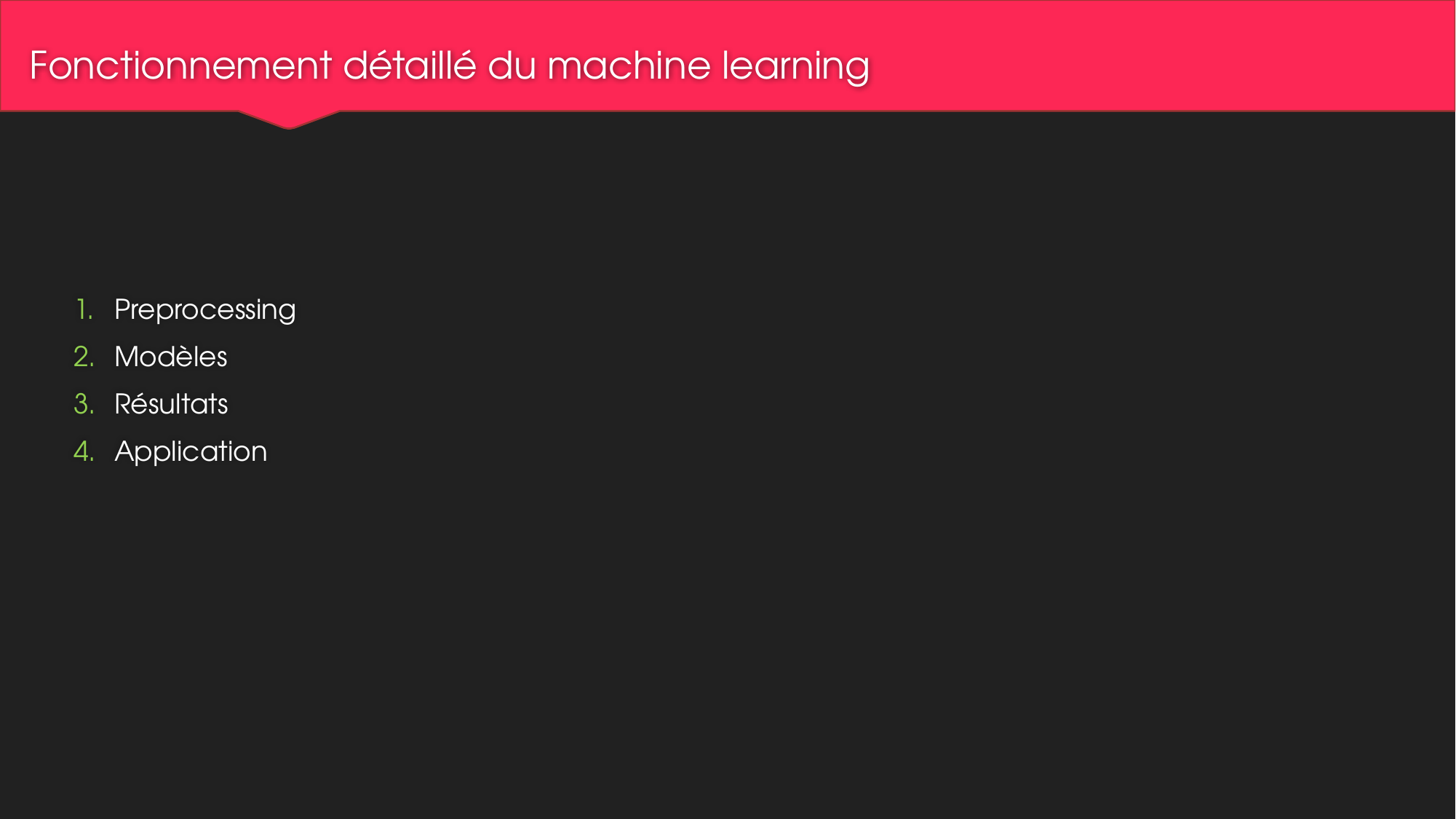

# Fonctionnement détaillé du machine learning
Preprocessing
Modèles
Résultats
Application